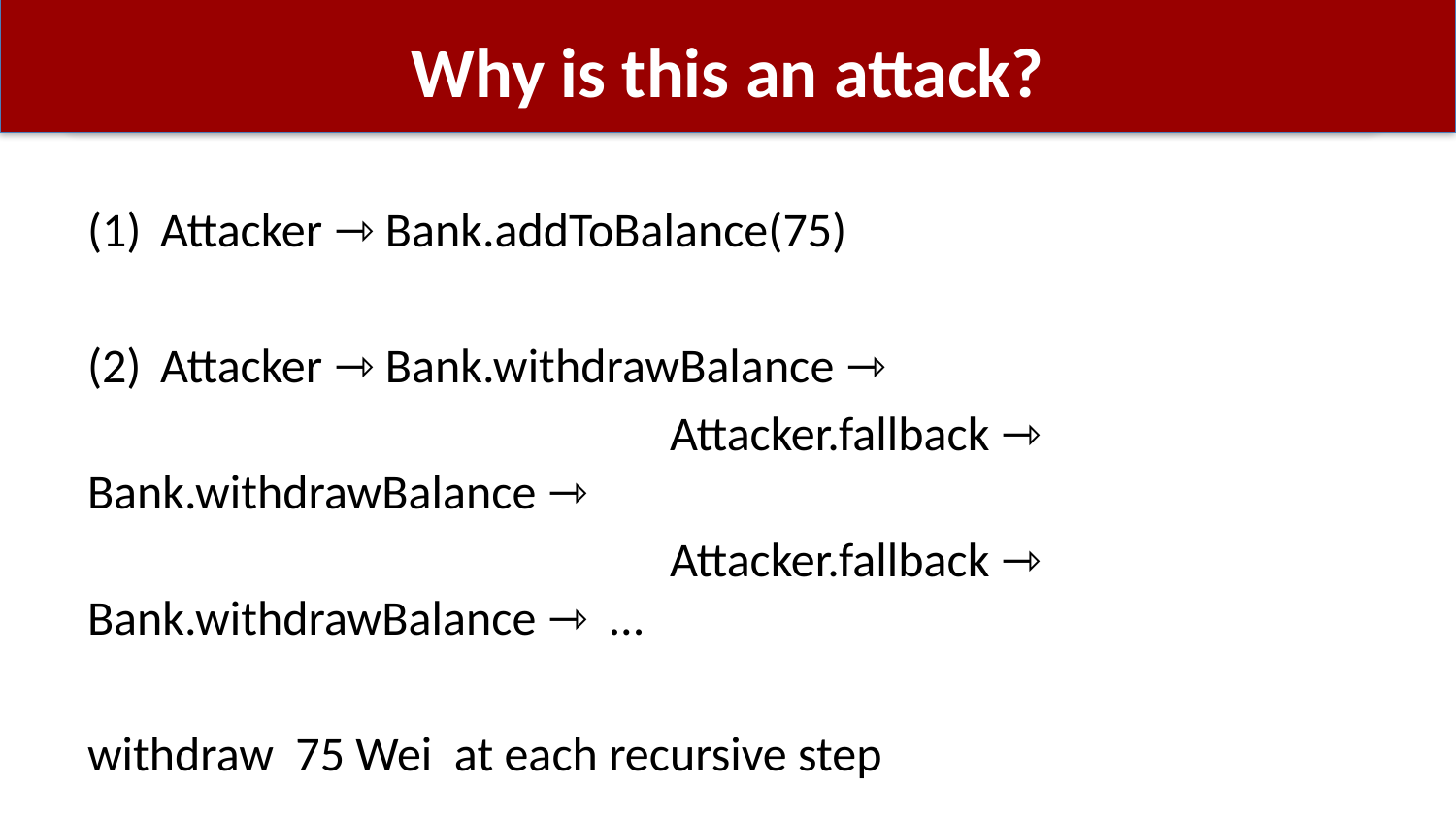

# Why is this an attack?
Attacker ⇾ Bank.addToBalance(75)

Attacker ⇾ Bank.withdrawBalance ⇾
				Attacker.fallback ⇾ Bank.withdrawBalance ⇾
				Attacker.fallback ⇾ Bank.withdrawBalance ⇾  …

withdraw  75 Wei  at each recursive step